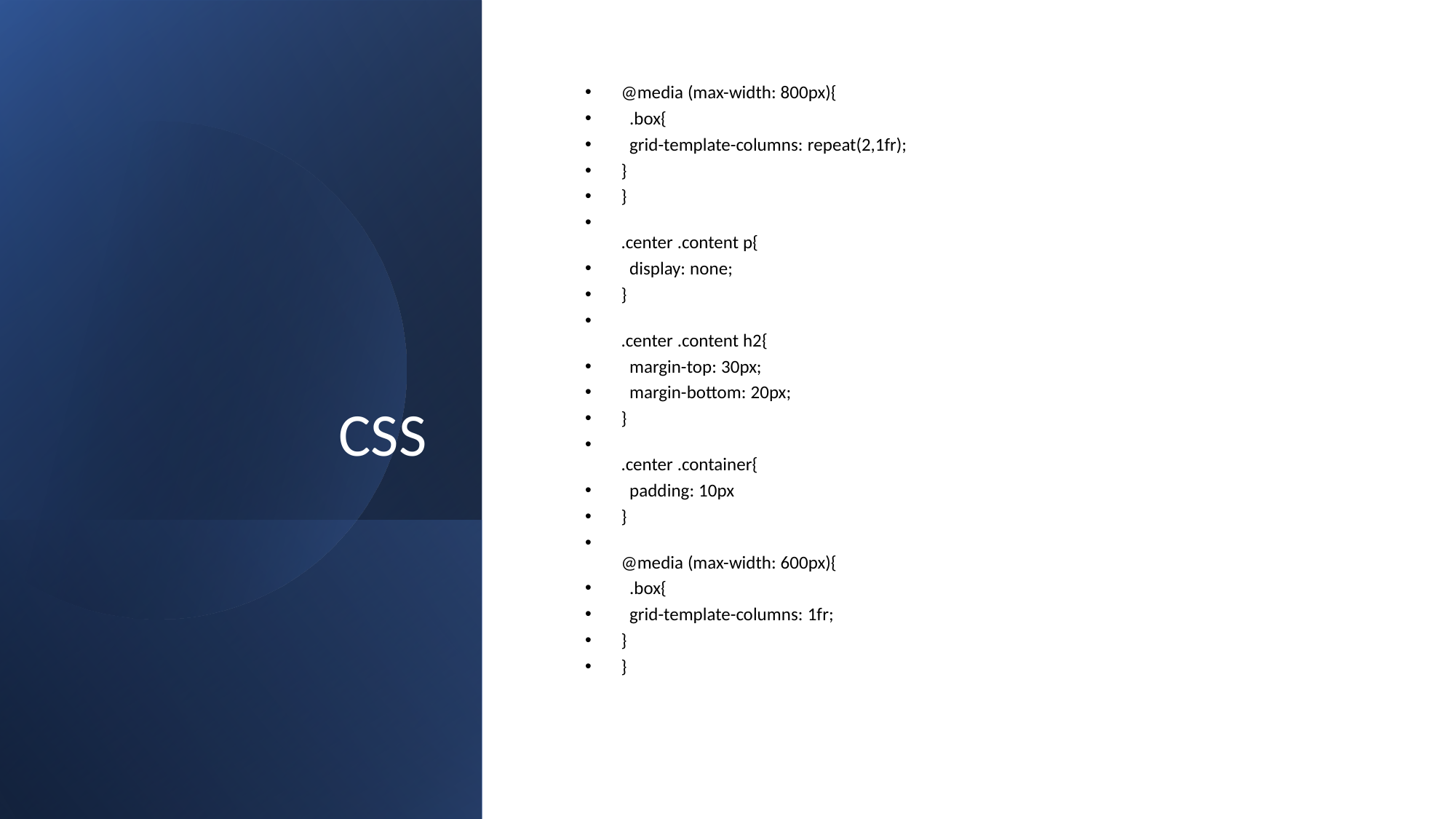

# CSS
@media (max-width: 800px){
  .box{
  grid-template-columns: repeat(2,1fr);
}
}
.center .content p{
  display: none;
}
.center .content h2{
  margin-top: 30px;
  margin-bottom: 20px;
}
.center .container{
  padding: 10px
}
@media (max-width: 600px){
  .box{
  grid-template-columns: 1fr;
}
}